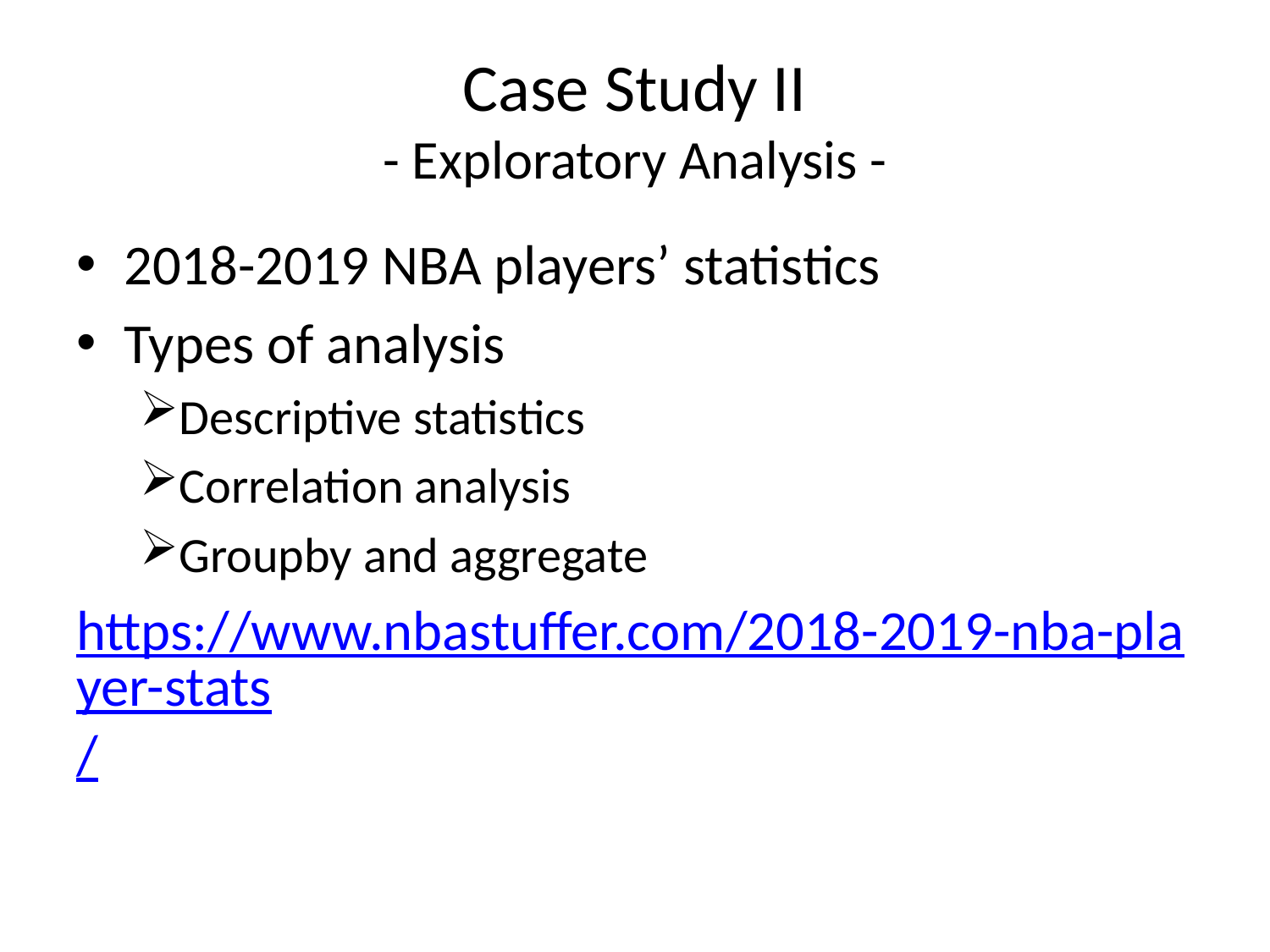

# Case Study II - Exploratory Analysis -
2018-2019 NBA players’ statistics
Types of analysis
Descriptive statistics
Correlation analysis
Groupby and aggregate
https://www.nbastuffer.com/2018-2019-nba-player-stats/